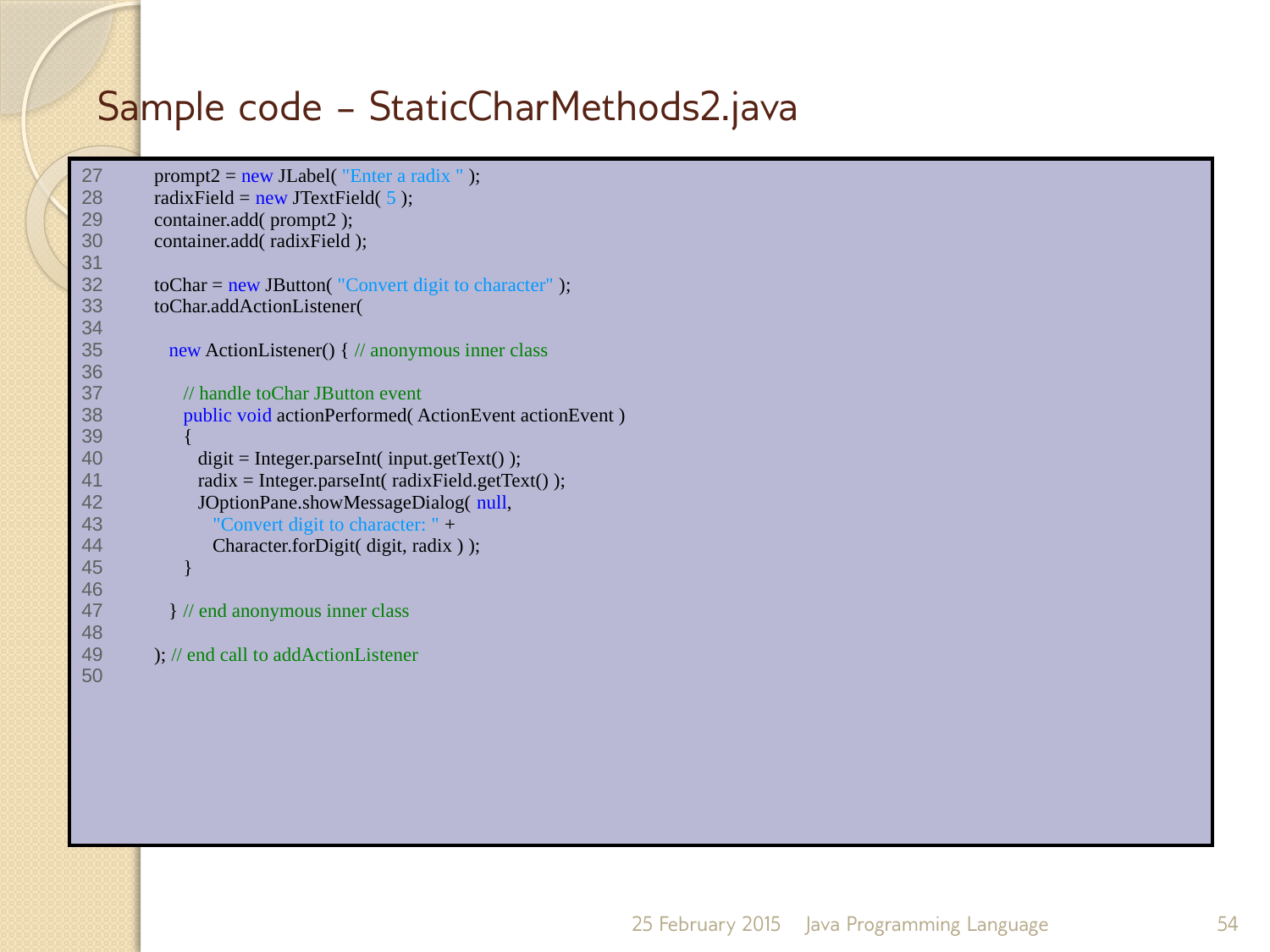

# Sample code – StaticCharMethods2.java
| 27 prompt2 = new JLabel( "Enter a radix " ); 28 radixField = new JTextField( 5 ); 29 container.add( prompt2 ); 30 container.add( radixField ); 31 32 toChar = new JButton( "Convert digit to character" ); 33 toChar.addActionListener( 34 35 new ActionListener() { // anonymous inner class 36 37 // handle toChar JButton event 38 public void actionPerformed( ActionEvent actionEvent ) 39 { 40 digit = Integer.parseInt( input.getText() ); 41 radix = Integer.parseInt( radixField.getText() ); 42 JOptionPane.showMessageDialog( null, 43 "Convert digit to character: " + 44 Character.forDigit( digit, radix ) ); 45 } 46 47 } // end anonymous inner class 48 49 ); // end call to addActionListener 50 |
| --- |
25 February 2015
Java Programming Language
54